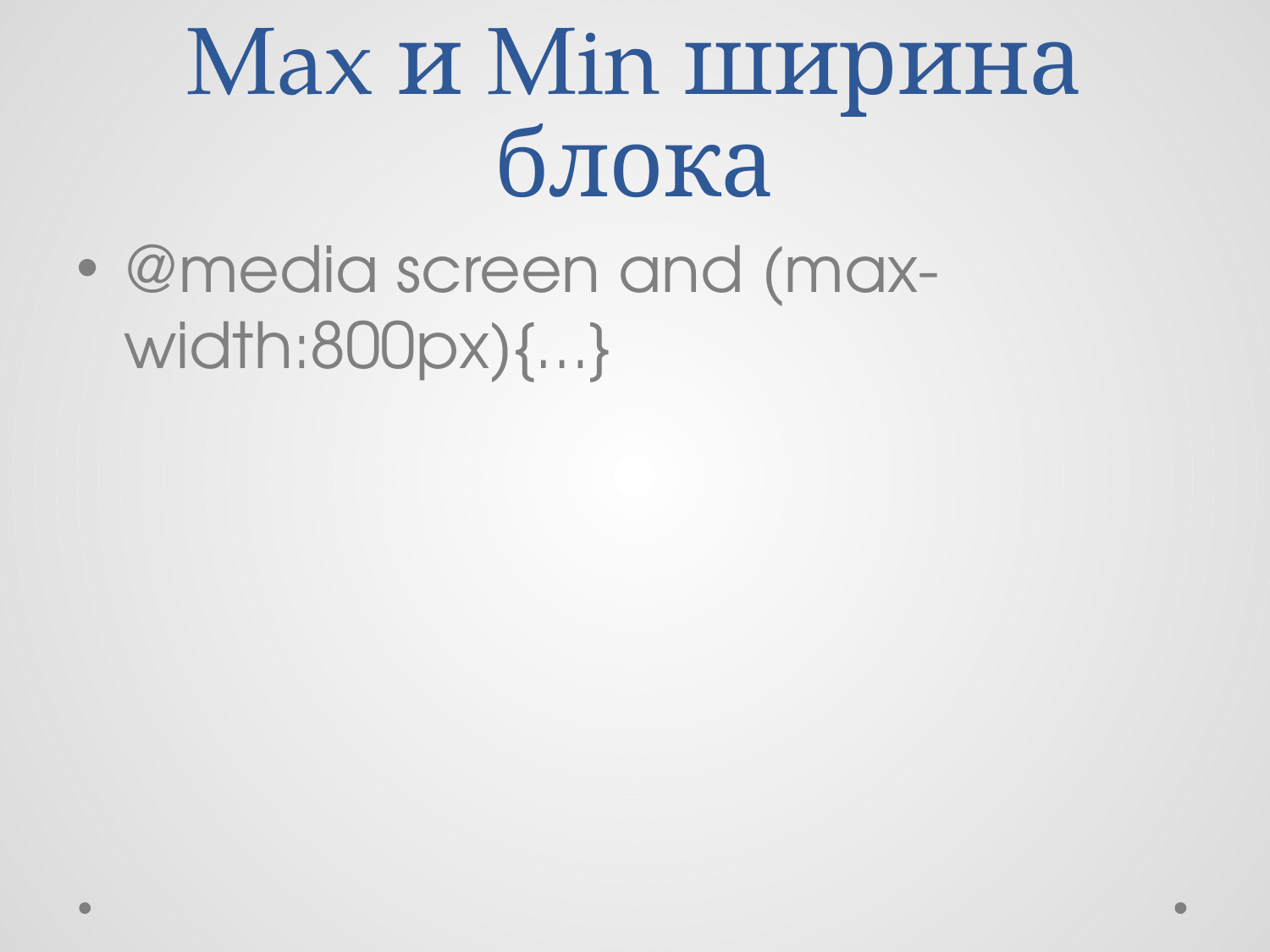

# Max и Min ширина блока
@media screen and (max-width:800px){…}